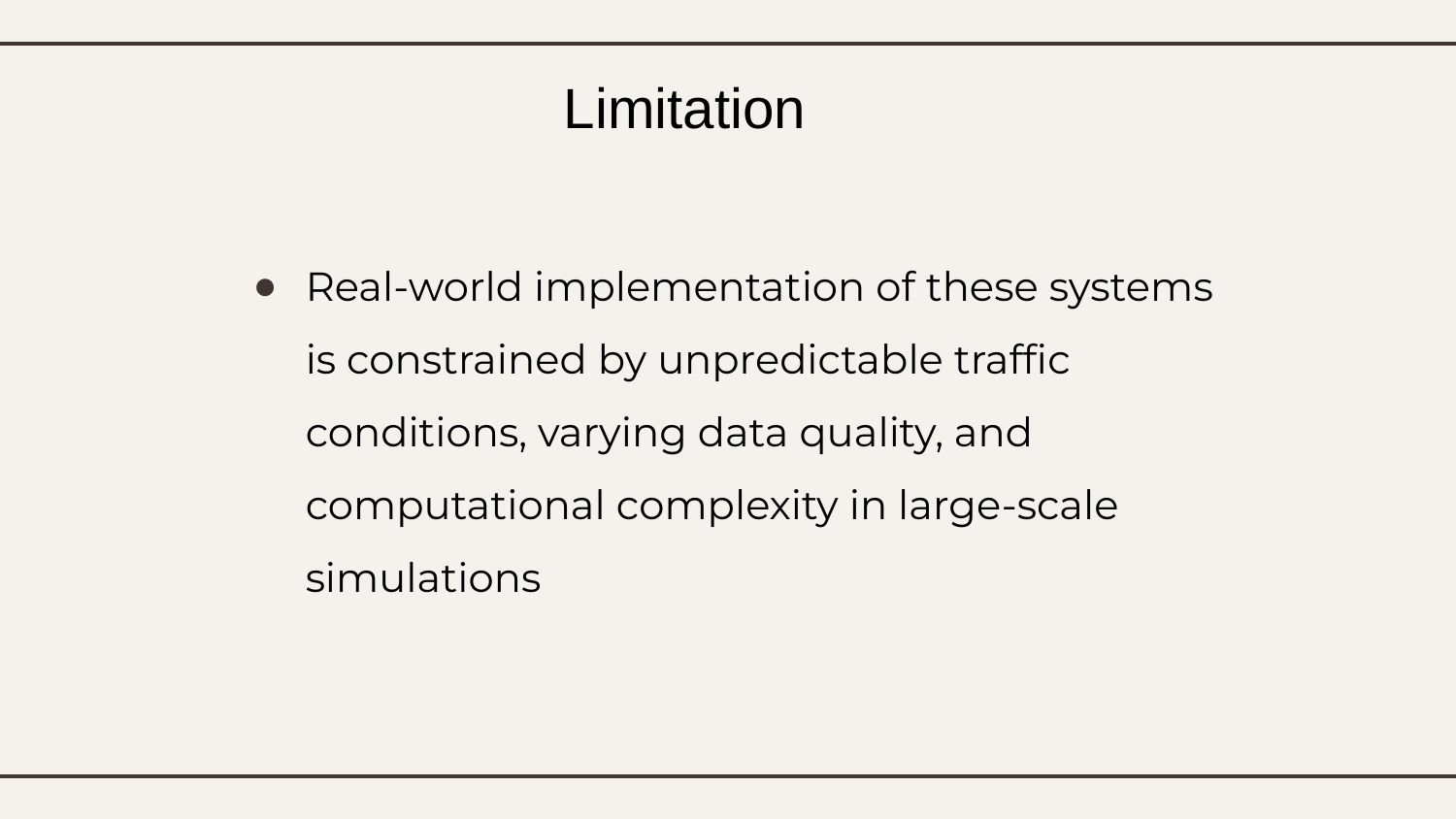

# Limitation
Real-world implementation of these systems is constrained by unpredictable traffic conditions, varying data quality, and computational complexity in large-scale simulations​